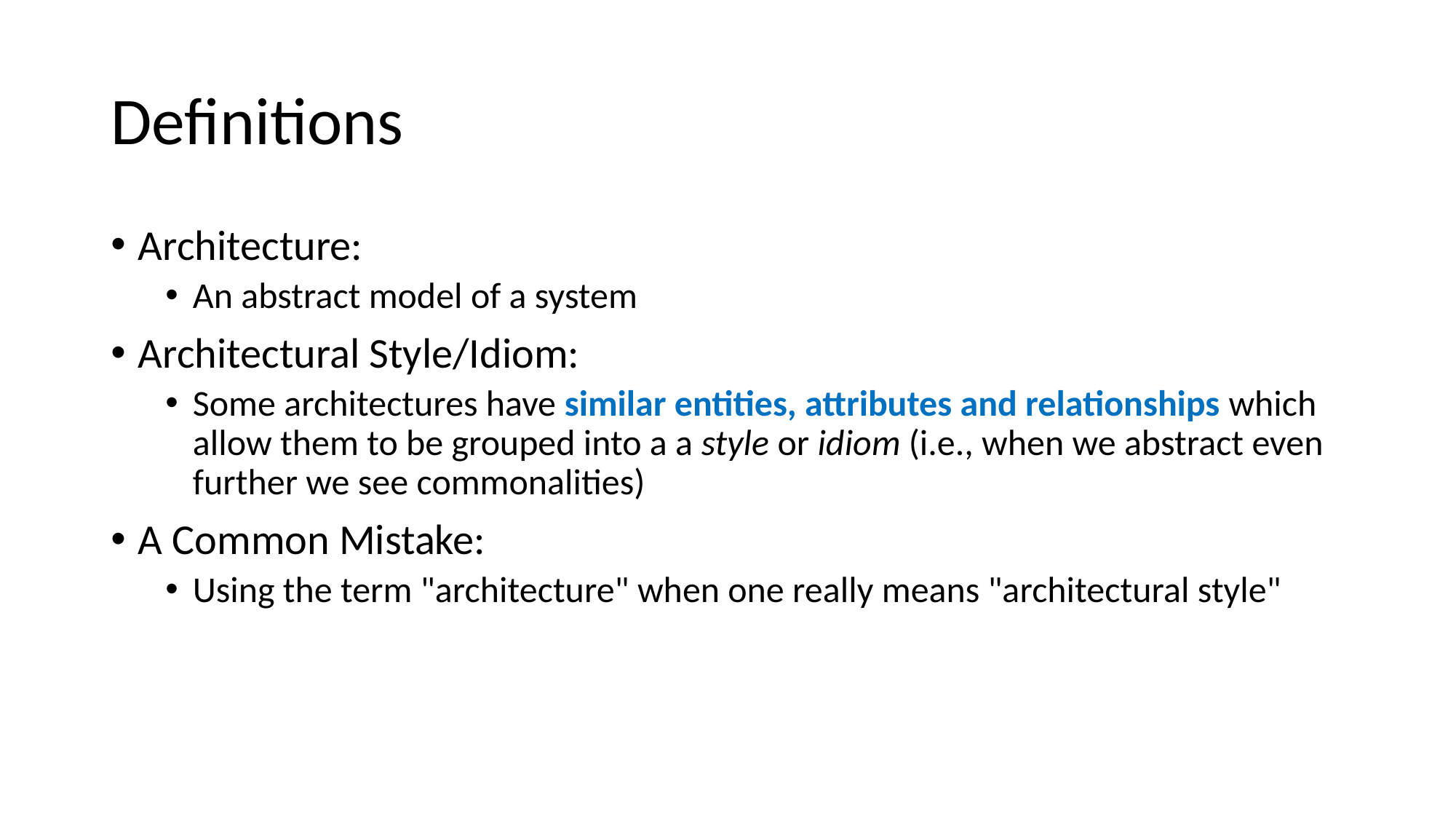

# Definitions
Architecture:
An abstract model of a system
Architectural Style/Idiom:
Some architectures have similar entities, attributes and relationships which allow them to be grouped into a a style or idiom (i.e., when we abstract even further we see commonalities)
A Common Mistake:
Using the term "architecture" when one really means "architectural style"